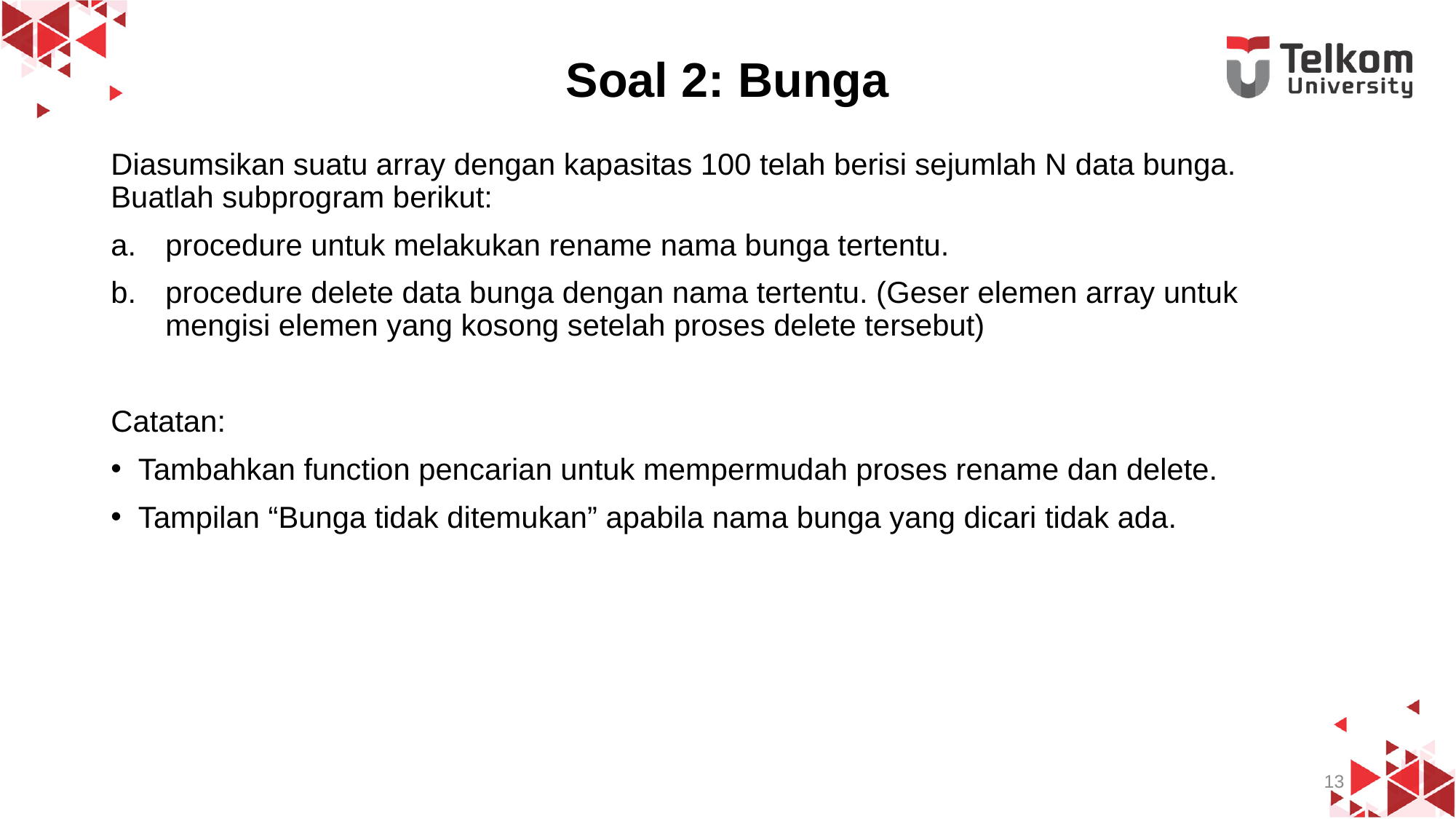

# Soal 2: Bunga
Diasumsikan suatu array dengan kapasitas 100 telah berisi sejumlah N data bunga. Buatlah subprogram berikut:
procedure untuk melakukan rename nama bunga tertentu.
procedure delete data bunga dengan nama tertentu. (Geser elemen array untuk mengisi elemen yang kosong setelah proses delete tersebut)

Catatan:
Tambahkan function pencarian untuk mempermudah proses rename dan delete.
Tampilan “Bunga tidak ditemukan” apabila nama bunga yang dicari tidak ada.
13